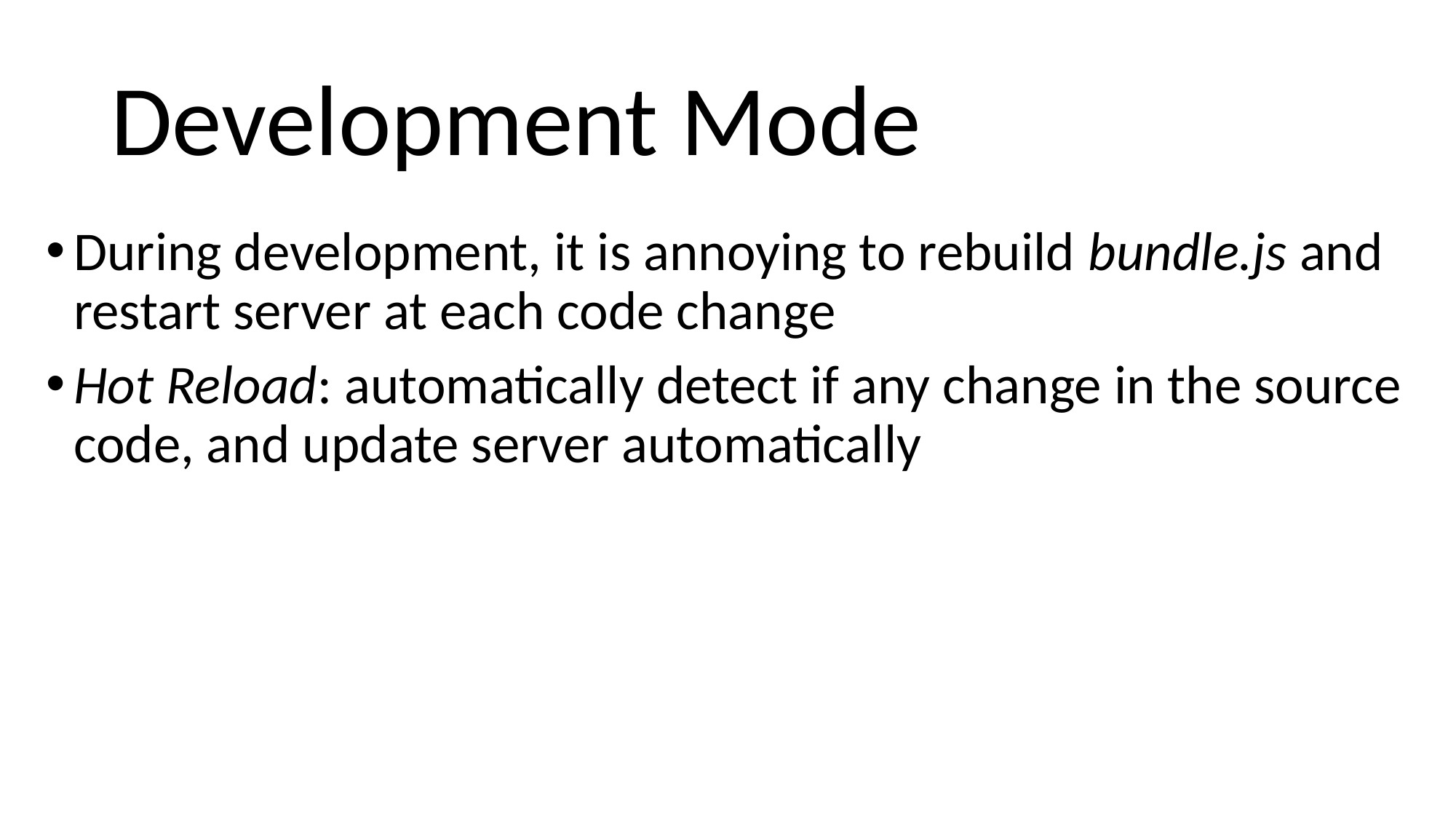

# Development Mode
During development, it is annoying to rebuild bundle.js and restart server at each code change
Hot Reload: automatically detect if any change in the source code, and update server automatically